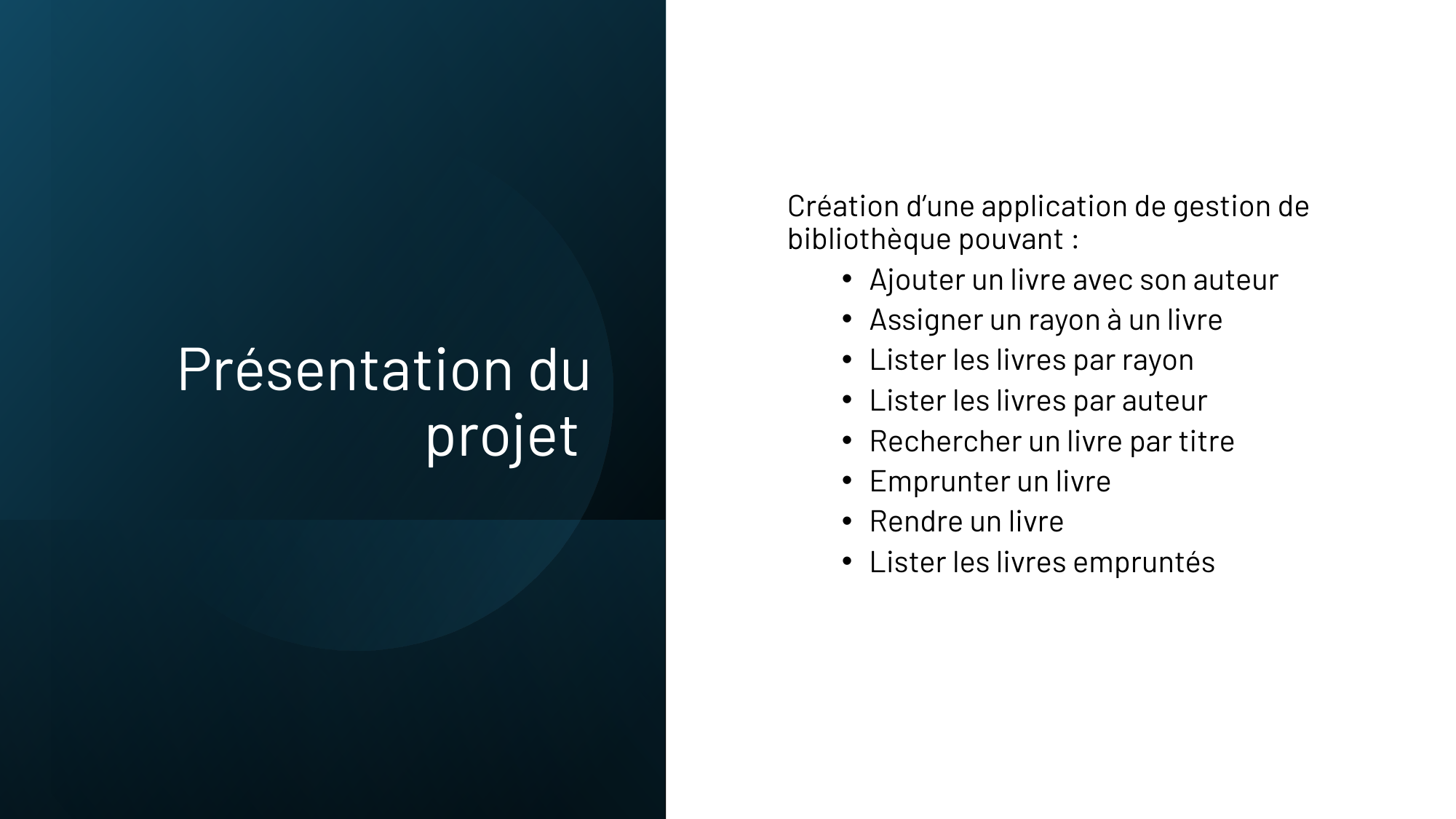

# Présentation du projet

Création d’une application de gestion de bibliothèque pouvant :
Ajouter un livre avec son auteur
Assigner un rayon à un livre
Lister les livres par rayon
Lister les livres par auteur
Rechercher un livre par titre
Emprunter un livre
Rendre un livre
Lister les livres empruntés